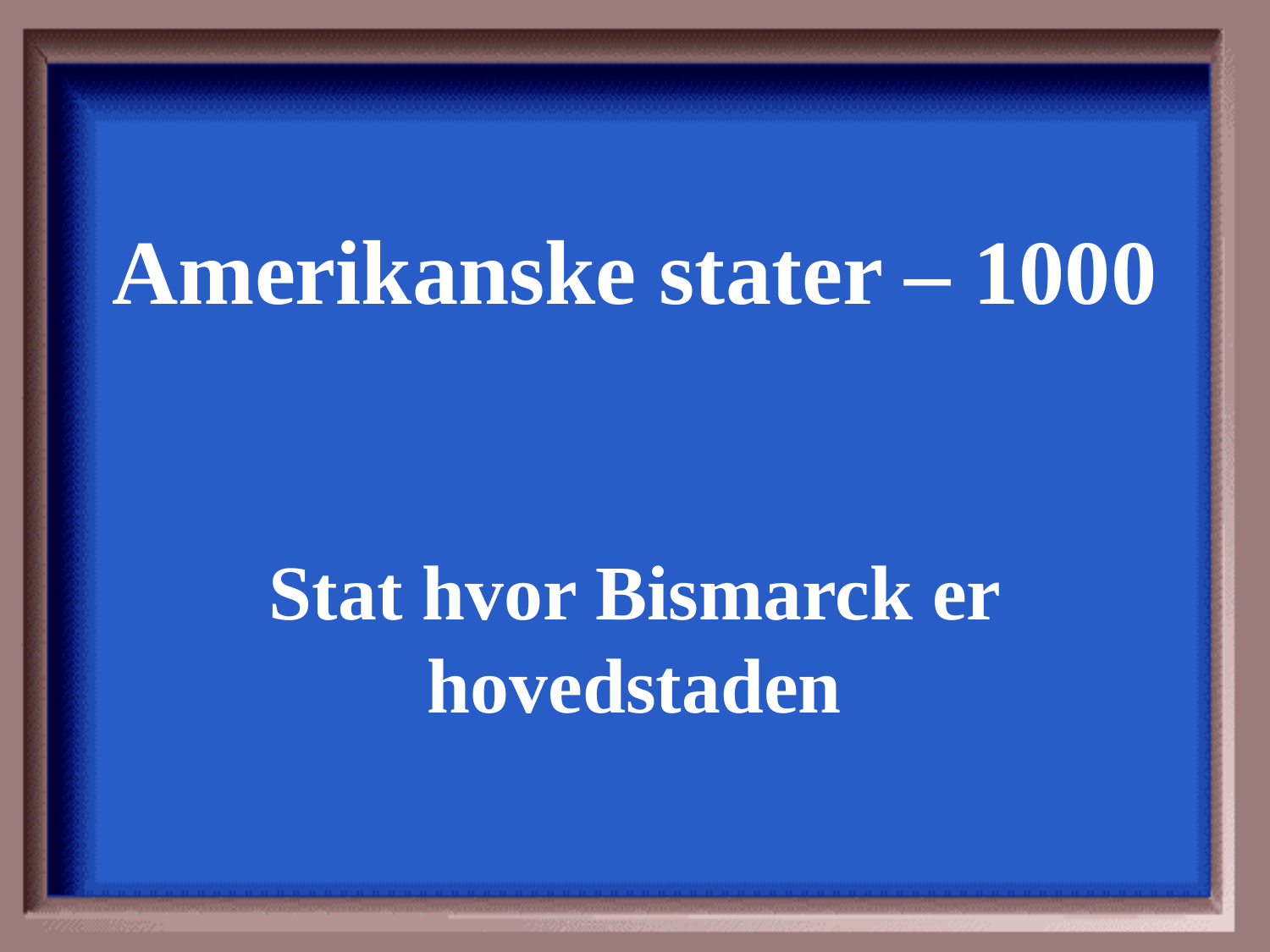

Amerikanske stater – 1000
Stat hvor Bismarck er hovedstaden